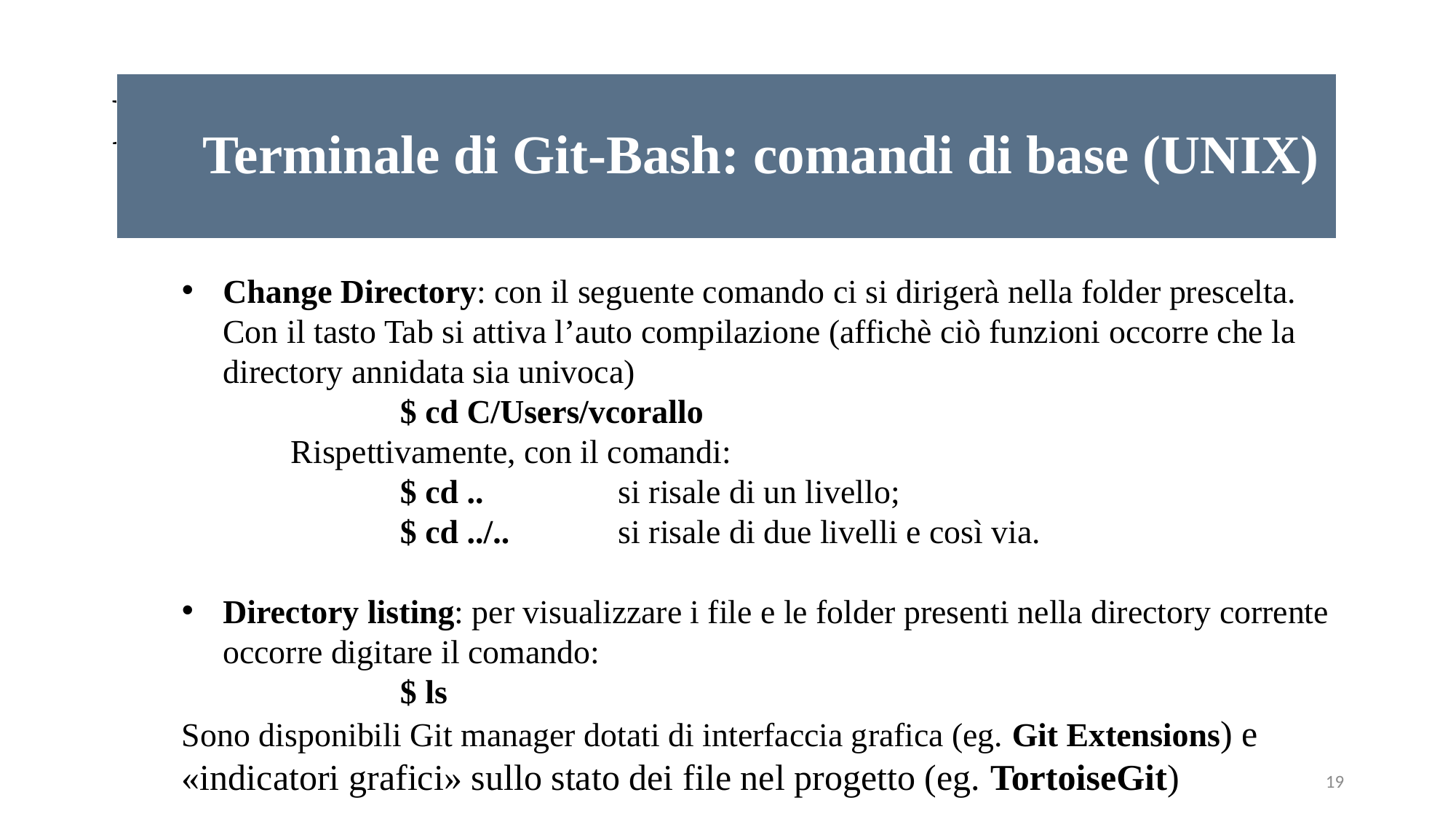

# Processi Stocastici
      Terminale di Git-Bash: comandi di base (UNIX)
Change Directory: con il seguente comando ci si dirigerà nella folder prescelta. Con il tasto Tab si attiva l’auto compilazione (affichè ciò funzioni occorre che la directory annidata sia univoca)
		$ cd C/Users/vcorallo
	Rispettivamente, con il comandi:
		$ cd .. 		si risale di un livello;
		$ cd ../.. 	si risale di due livelli e così via.

Directory listing: per visualizzare i file e le folder presenti nella directory corrente occorre digitare il comando:
		$ ls
Sono disponibili Git manager dotati di interfaccia grafica (eg. Git Extensions) e «indicatori grafici» sullo stato dei file nel progetto (eg. TortoiseGit)
19